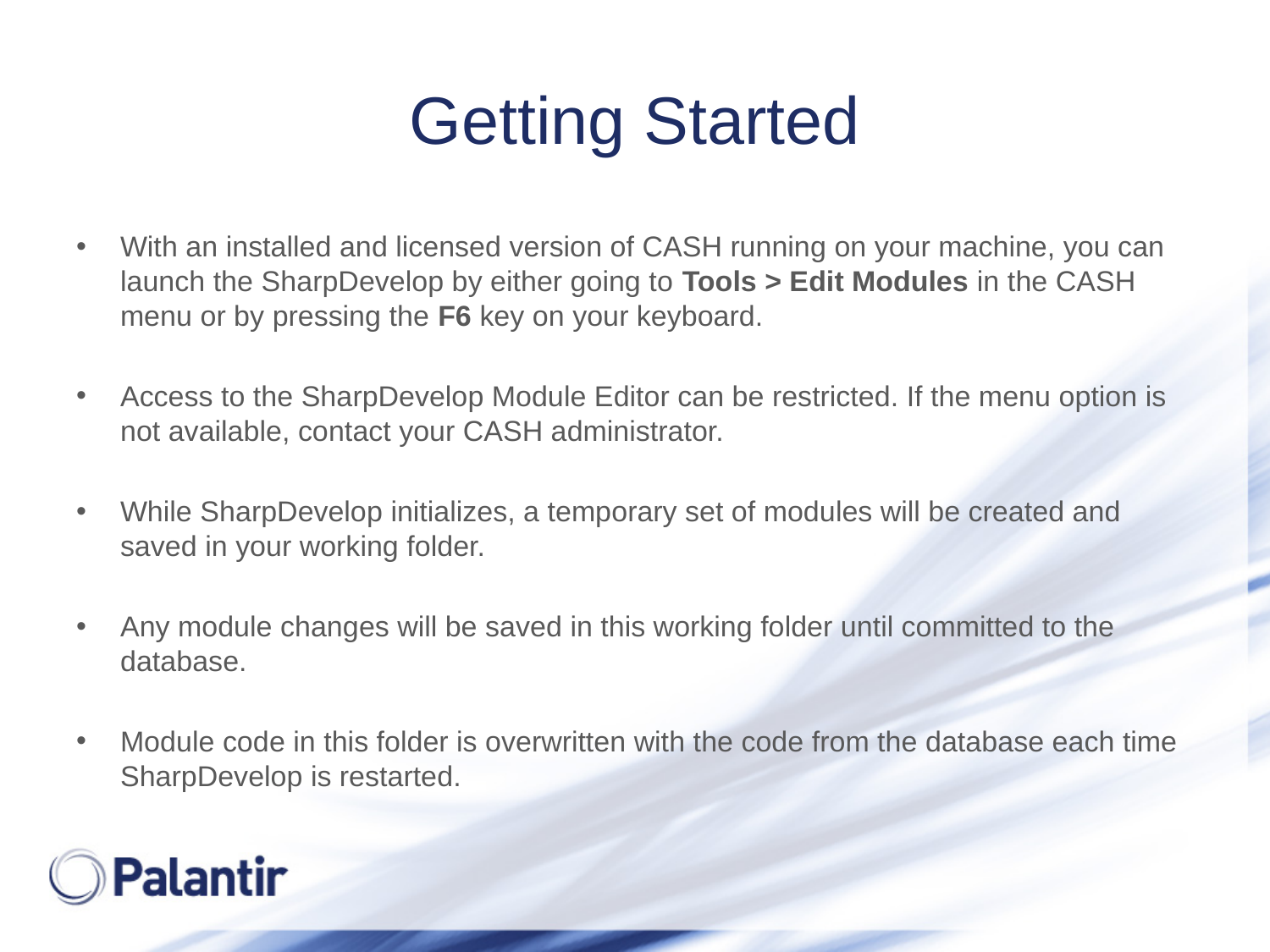

# Getting Started
With an installed and licensed version of CASH running on your machine, you can launch the SharpDevelop by either going to Tools > Edit Modules in the CASH menu or by pressing the F6 key on your keyboard.

Access to the SharpDevelop Module Editor can be restricted. If the menu option is not available, contact your CASH administrator.

While SharpDevelop initializes, a temporary set of modules will be created and saved in your working folder.

Any module changes will be saved in this working folder until committed to the database.

Module code in this folder is overwritten with the code from the database each time SharpDevelop is restarted.